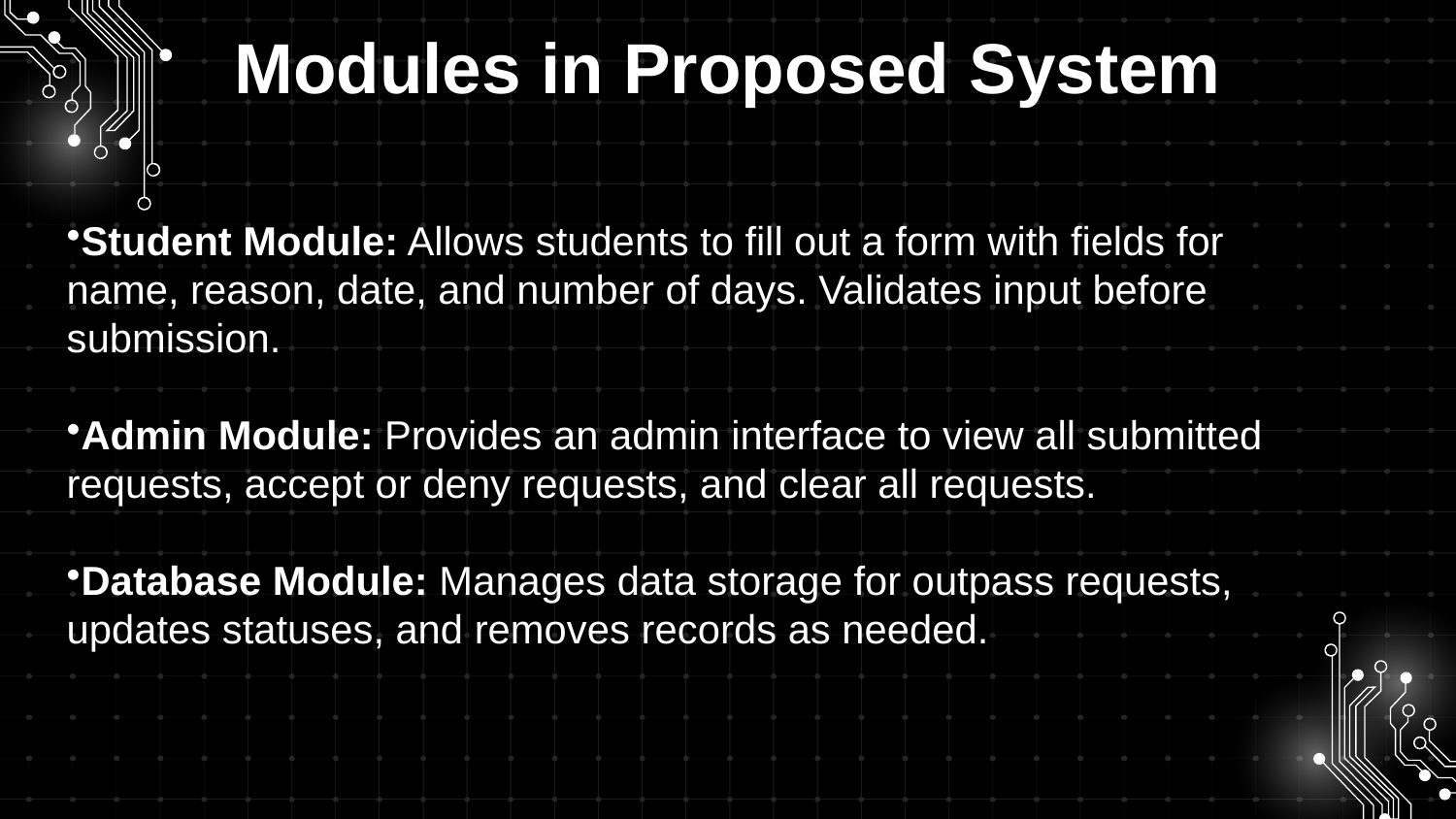

# Modules in Proposed System
Student Module: Allows students to fill out a form with fields for name, reason, date, and number of days. Validates input before submission.

Admin Module: Provides an admin interface to view all submitted requests, accept or deny requests, and clear all requests.

Database Module: Manages data storage for outpass requests, updates statuses, and removes records as needed.